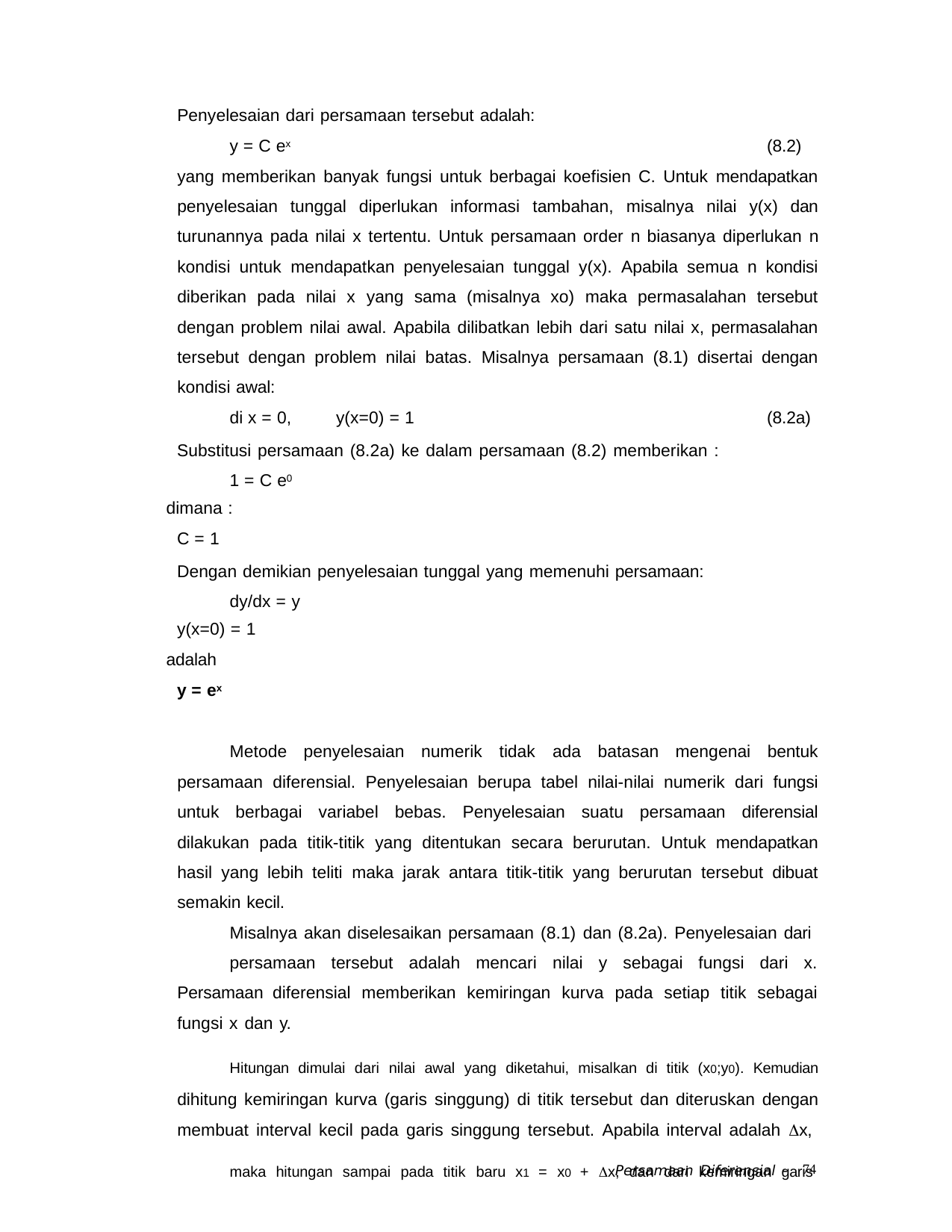

Penyelesaian dari persamaan tersebut adalah:
y = C ex	(8.2)
yang memberikan banyak fungsi untuk berbagai koefisien C. Untuk mendapatkan penyelesaian tunggal diperlukan informasi tambahan, misalnya nilai y(x) dan turunannya pada nilai x tertentu. Untuk persamaan order n biasanya diperlukan n kondisi untuk mendapatkan penyelesaian tunggal y(x). Apabila semua n kondisi diberikan pada nilai x yang sama (misalnya xo) maka permasalahan tersebut dengan problem nilai awal. Apabila dilibatkan lebih dari satu nilai x, permasalahan tersebut dengan problem nilai batas. Misalnya persamaan (8.1) disertai dengan kondisi awal:
di x = 0,    y(x=0) = 1	(8.2a)
Substitusi persamaan (8.2a) ke dalam persamaan (8.2) memberikan : 1 = C e0
dimana :
C = 1
Dengan demikian penyelesaian tunggal yang memenuhi persamaan: dy/dx = y
y(x=0) = 1
adalah
y = ex

Metode  penyelesaian  numerik  tidak  ada  batasan  mengenai  bentuk persamaan diferensial. Penyelesaian berupa tabel nilai-nilai numerik dari fungsi untuk  berbagai  variabel  bebas.  Penyelesaian  suatu  persamaan  diferensial dilakukan pada titik-titik yang ditentukan secara berurutan. Untuk mendapatkan hasil yang lebih teliti maka jarak antara titik-titik yang berurutan tersebut dibuat semakin kecil.
Misalnya akan diselesaikan persamaan (8.1) dan (8.2a). Penyelesaian dari
persamaan tersebut adalah mencari nilai y sebagai fungsi dari x. Persamaan diferensial memberikan kemiringan kurva pada setiap titik sebagai fungsi x dan y.
Hitungan dimulai dari nilai awal yang diketahui, misalkan di titik (x0;y0). Kemudian dihitung kemiringan kurva (garis singgung) di titik tersebut dan diteruskan dengan membuat interval kecil pada garis singgung tersebut. Apabila interval adalah Δx,
maka hitungan sampai pada titik baru x1 = x0 + Δx, dan dari kemiringan garis
Persamaan Diferensial -
74